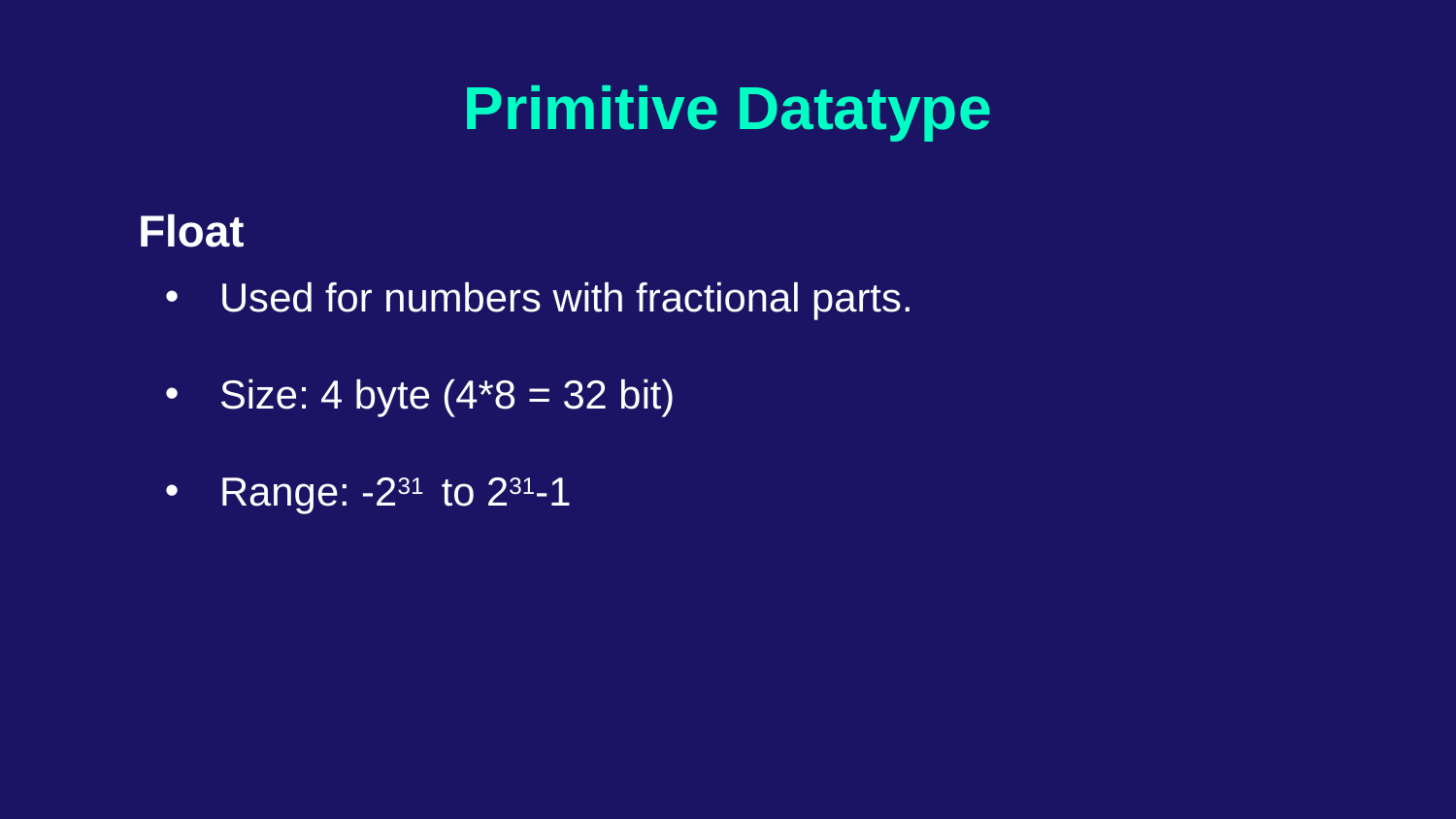

Primitive Datatype
# Float
Used for numbers with fractional parts.

Size: 4 byte (4*8 = 32 bit)

Range: -231  to 231-1